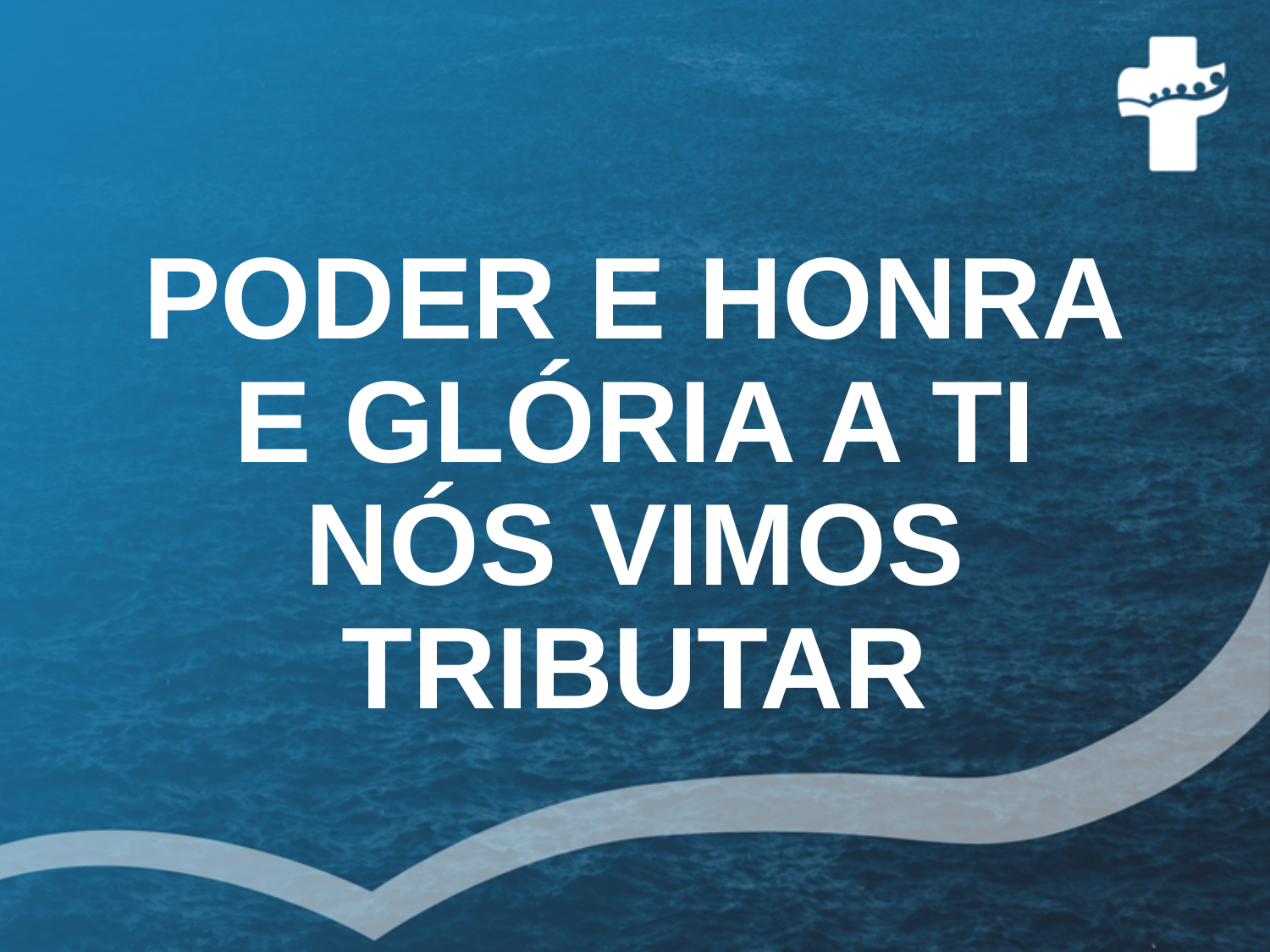

# PODER E HONRA E GLÓRIA A TI NÓS VIMOS TRIBUTAR